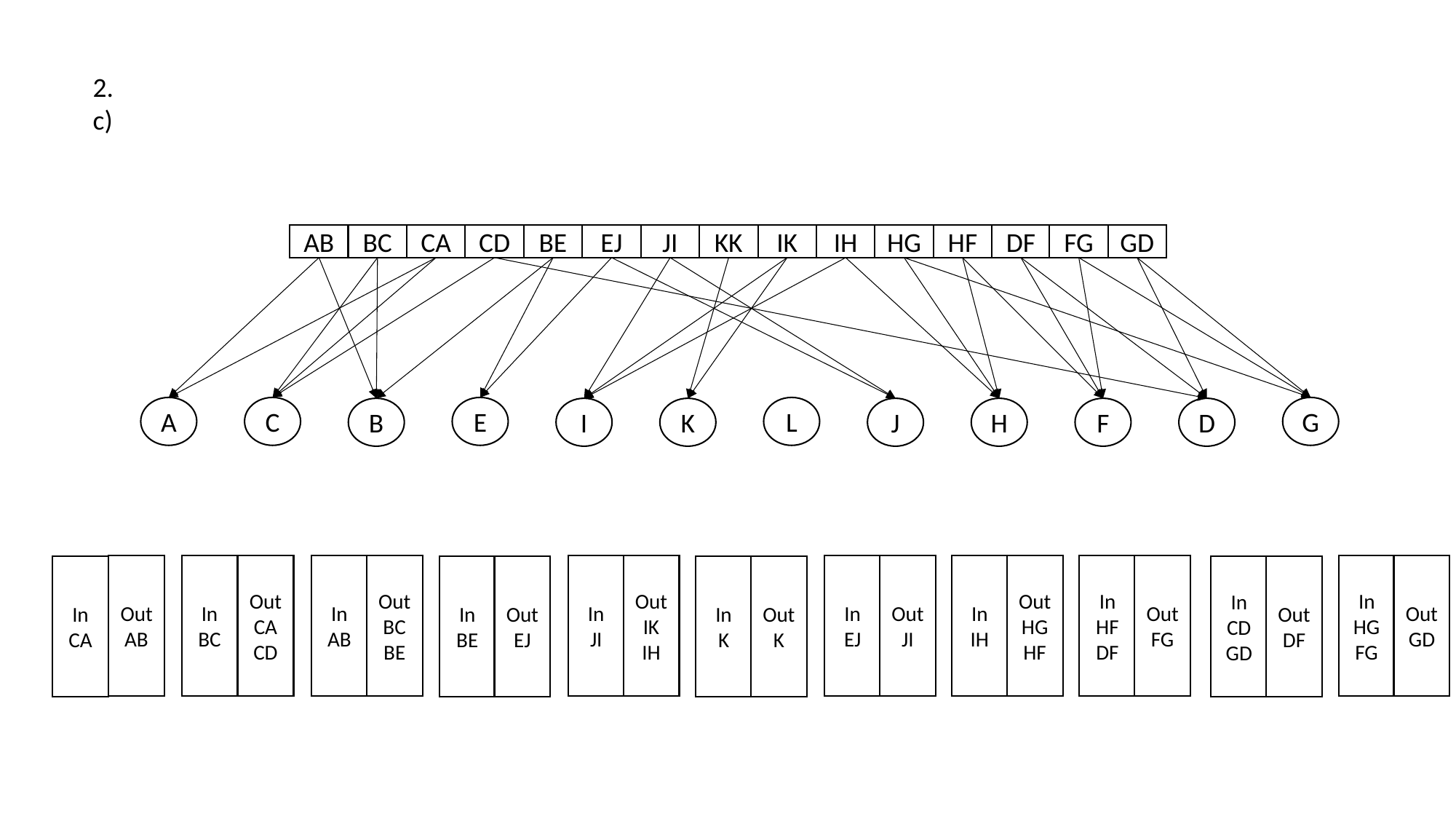

2. c)
AB
BC
CA
CD
BE
EJ
JI
KK
IK
IH
HG
HF
DF
FG
GD
A
C
E
L
G
B
I
K
J
H
F
D
In
EJ
Out
JI
In
IH
Out
HG
HF
In
HF
DF
Out
FG
In
HG
FG
Out
GD
Out
AB
In
BC
Out
CA
CD
In
AB
Out
BC
BE
In
JI
Out
IK
IH
In
CA
In
BE
Out
EJ
In
K
Out
K
In
CD
GD
Out
DF